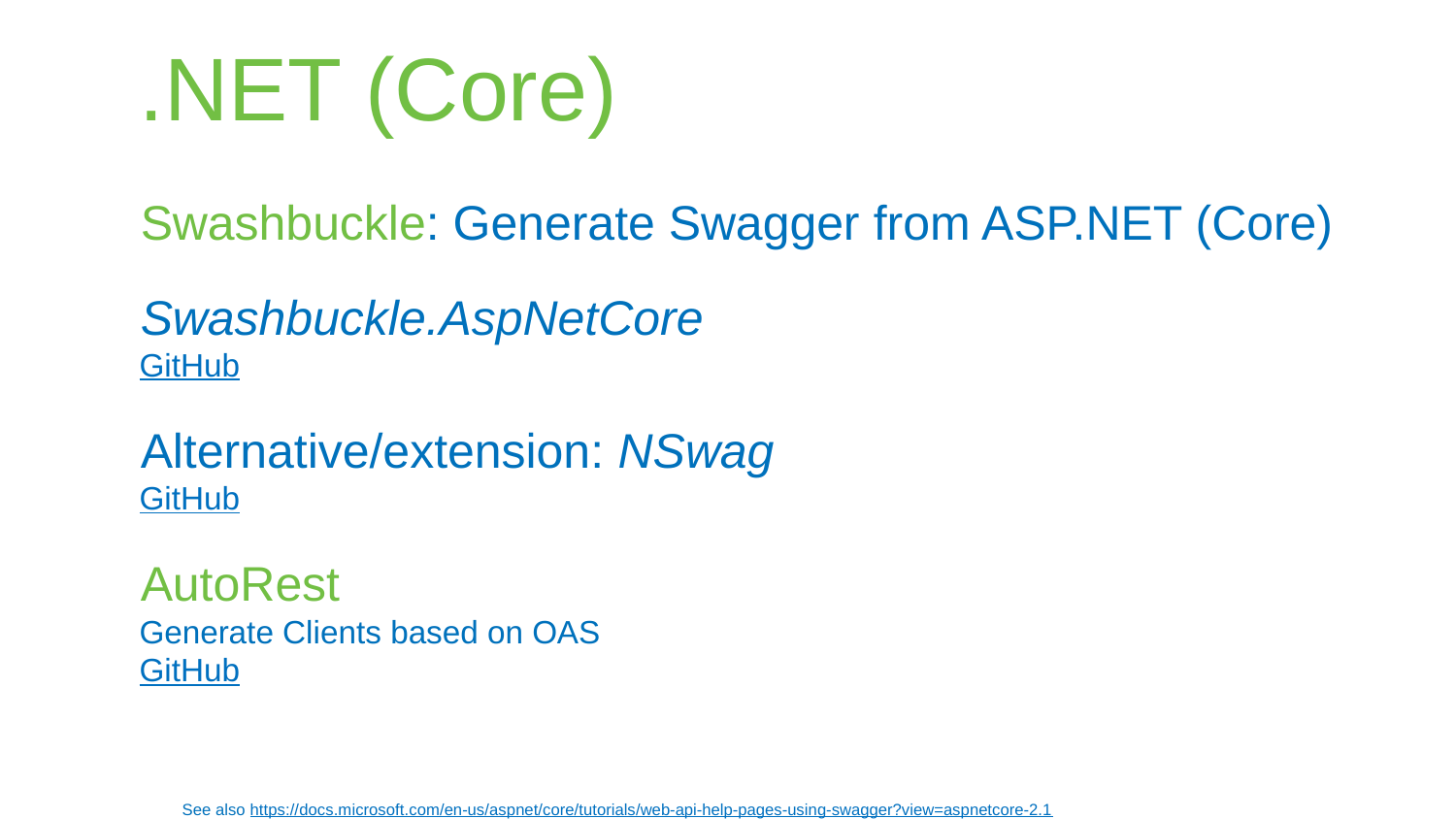

# .NET (Core)
Swashbuckle: Generate Swagger from ASP.NET (Core)
Swashbuckle.AspNetCore
GitHub
Alternative/extension: NSwag
GitHub
AutoRest
Generate Clients based on OAS
GitHub
See also https://docs.microsoft.com/en-us/aspnet/core/tutorials/web-api-help-pages-using-swagger?view=aspnetcore-2.1